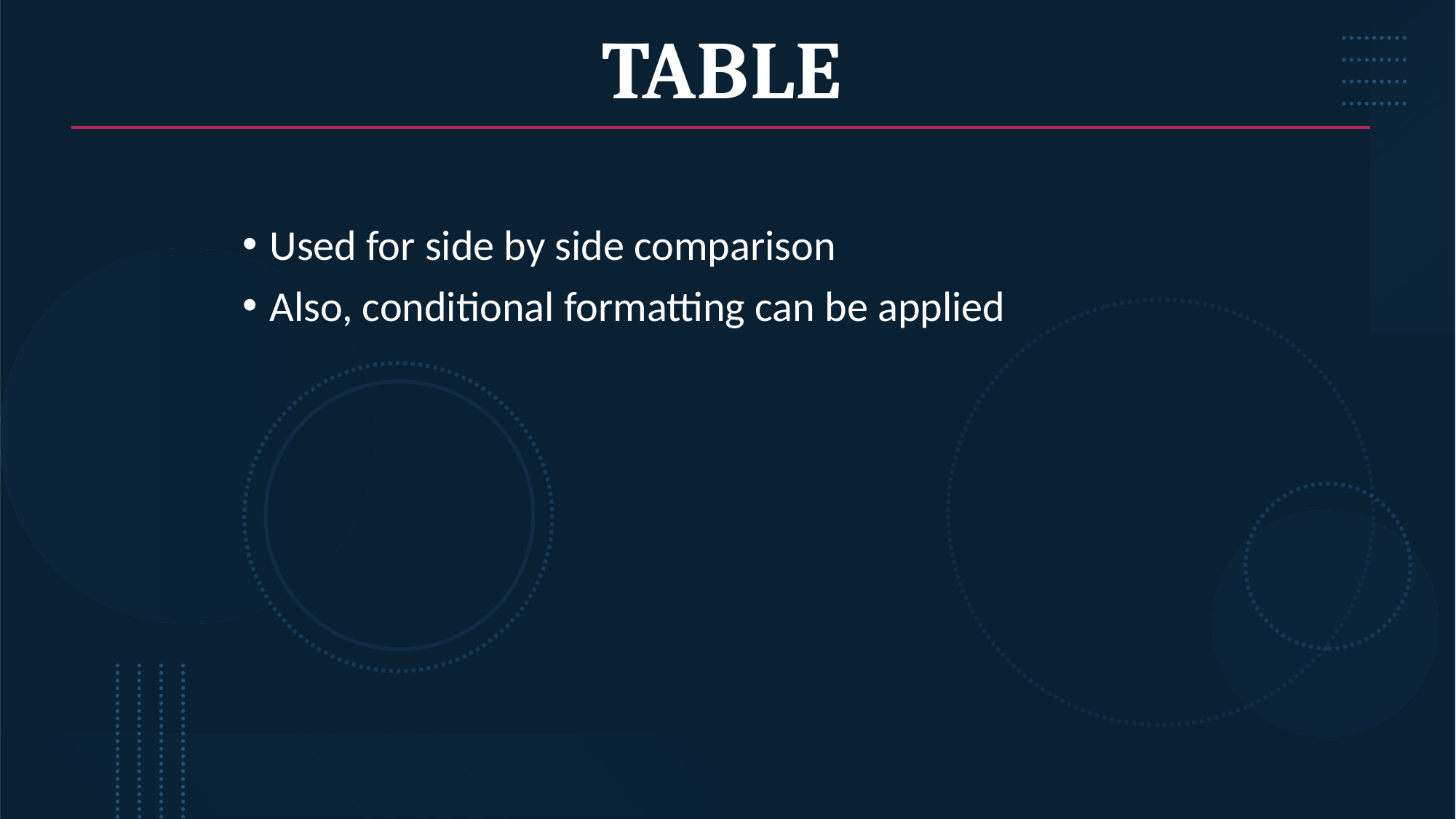

# TABLE

Used for side by side comparison
Also, conditional formatting can be applied